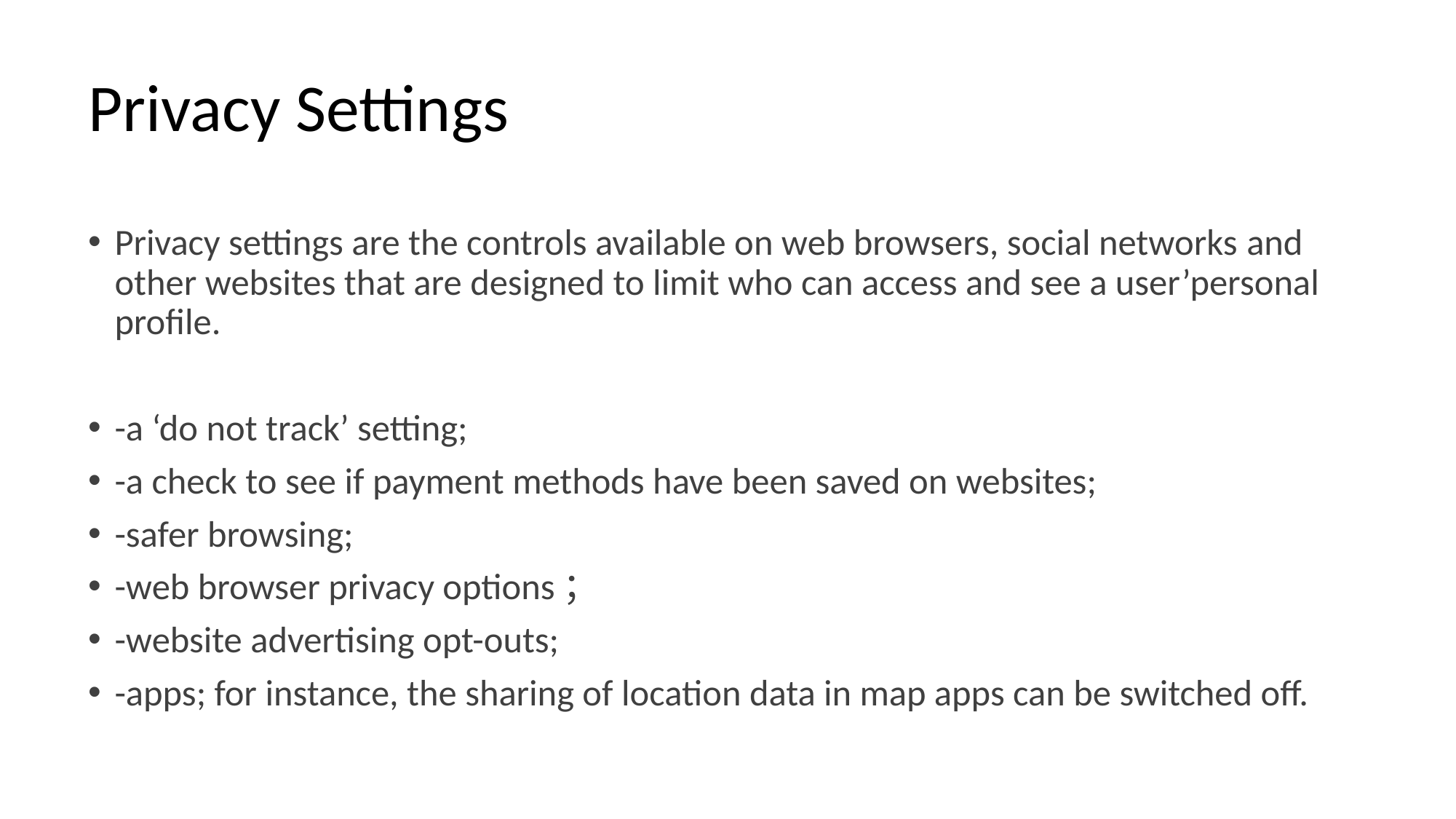

# Privacy Settings
Privacy settings are the controls available on web browsers, social networks and other websites that are designed to limit who can access and see a user’personal profile.

-a ‘do not track’ setting;
-a check to see if payment methods have been saved on websites;
-safer browsing;
-web browser privacy options；
-website advertising opt-outs;
-apps; for instance, the sharing of location data in map apps can be switched off.